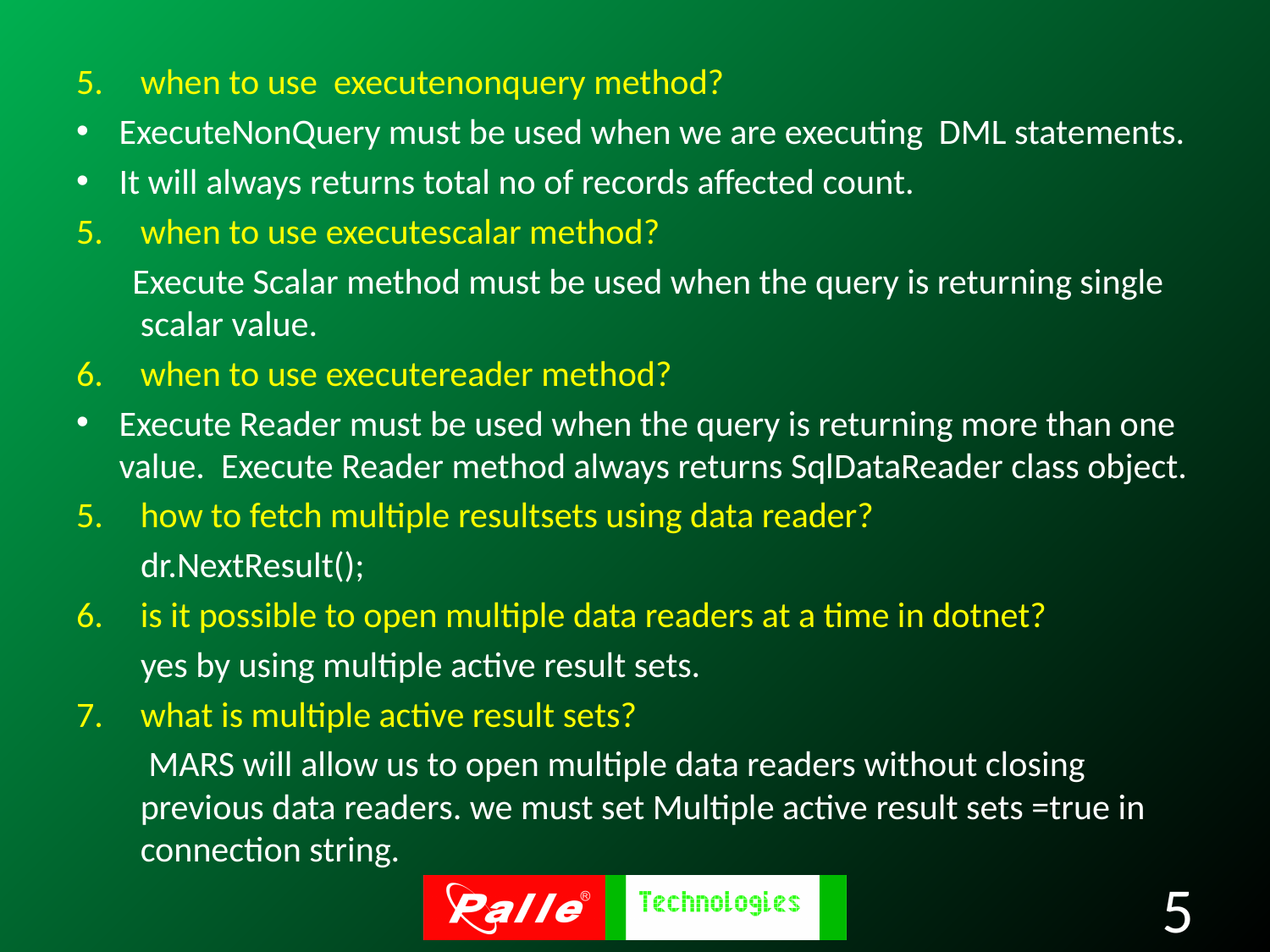

when to use  executenonquery method?
ExecuteNonQuery must be used when we are executing  DML statements.
It will always returns total no of records affected count.
when to use executescalar method?
       Execute Scalar method must be used when the query is returning single scalar value.
when to use executereader method?
Execute Reader must be used when the query is returning more than one value.  Execute Reader method always returns SqlDataReader class object.
how to fetch multiple resultsets using data reader?
        dr.NextResult();
is it possible to open multiple data readers at a time in dotnet?
        yes by using multiple active result sets.
what is multiple active result sets?
         MARS will allow us to open multiple data readers without closing previous data readers. we must set Multiple active result sets =true in connection string.
5